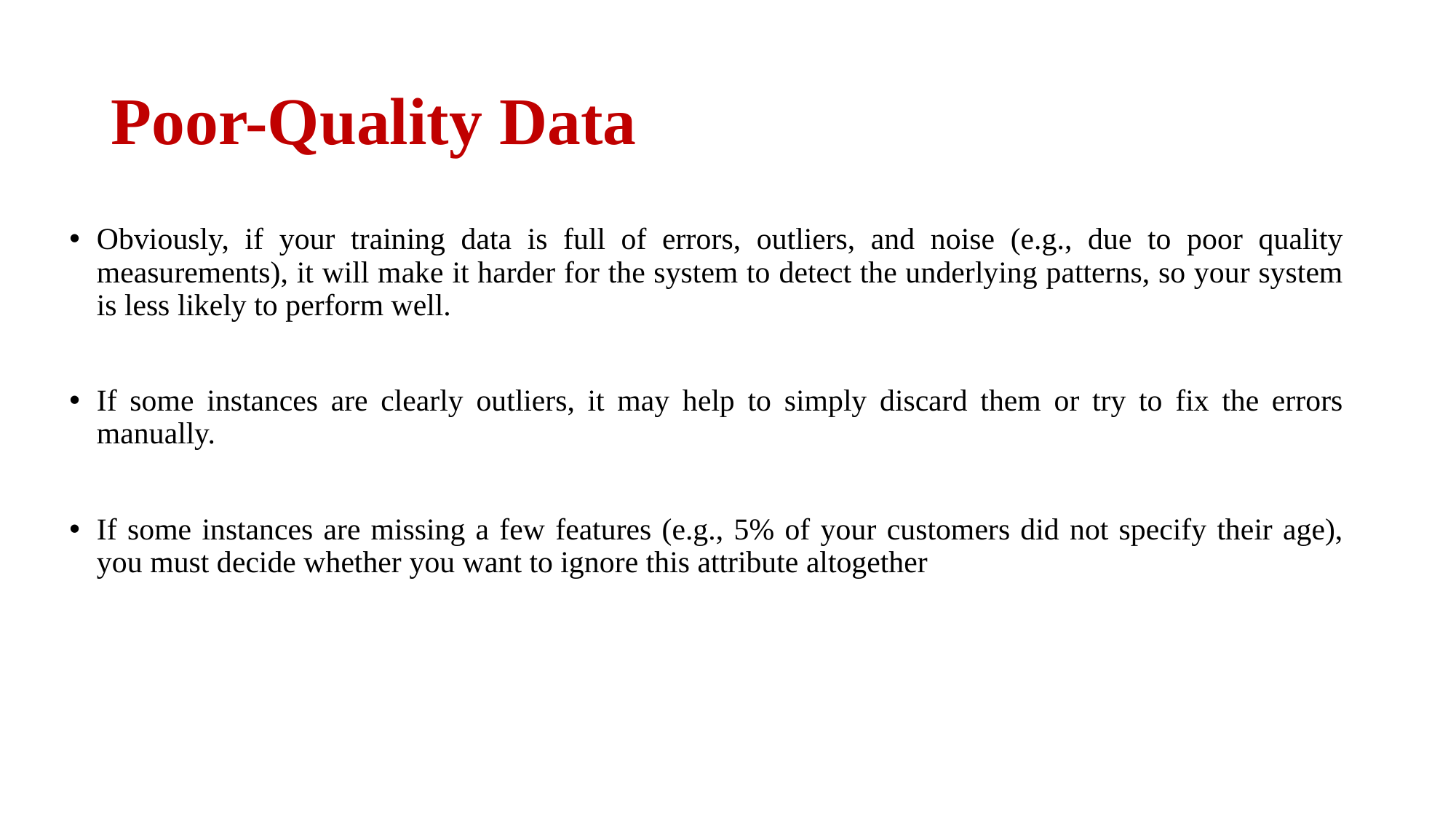

# Poor-Quality Data
Obviously, if your training data is full of errors, outliers, and noise (e.g., due to poor quality measurements), it will make it harder for the system to detect the underlying patterns, so your system is less likely to perform well.

If some instances are clearly outliers, it may help to simply discard them or try to fix the errors manually.

If some instances are missing a few features (e.g., 5% of your customers did not specify their age), you must decide whether you want to ignore this attribute altogether